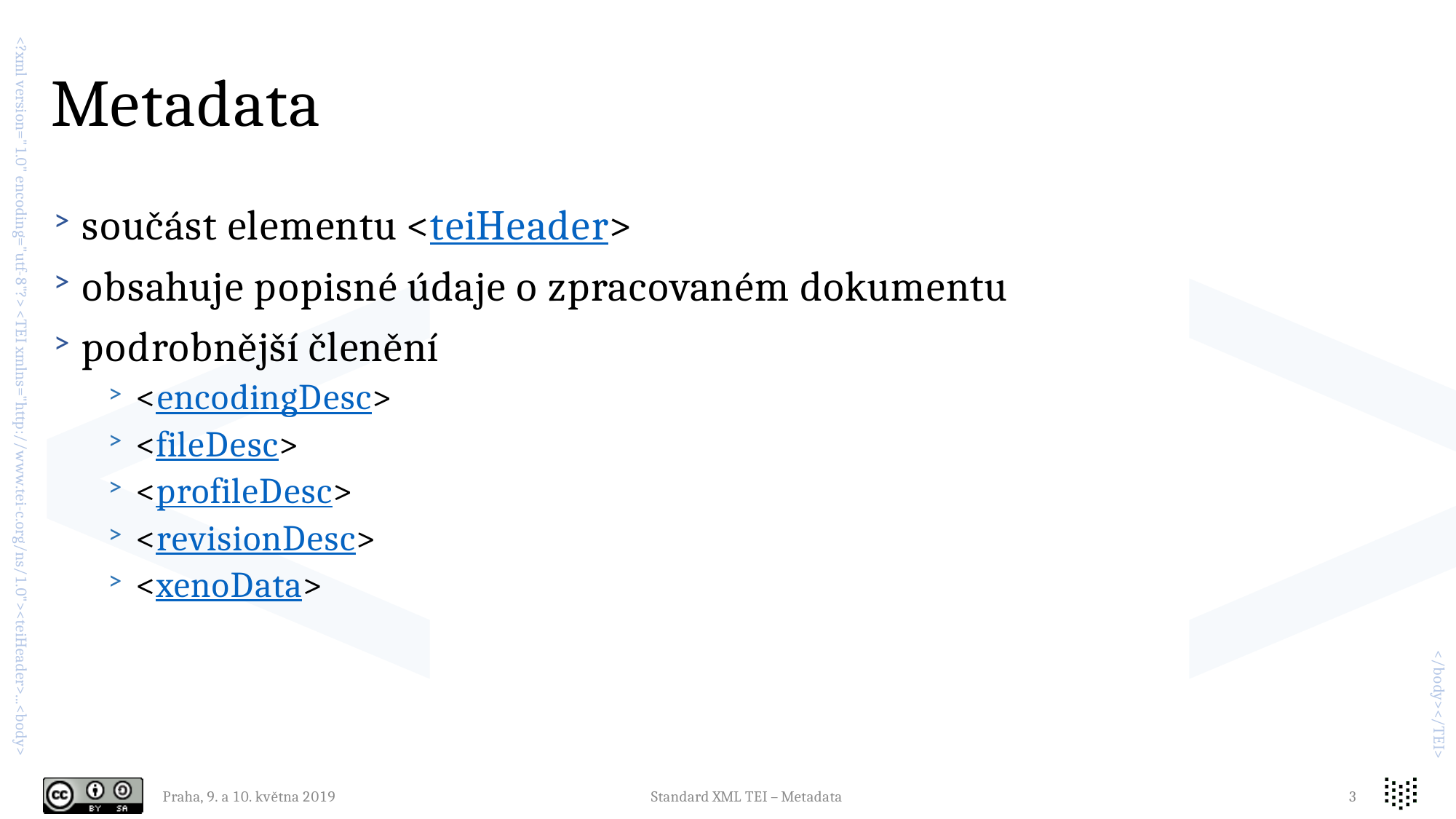

# Metadata
součást elementu <teiHeader>
obsahuje popisné údaje o zpracovaném dokumentu
podrobnější členění
<encodingDesc>
<fileDesc>
<profileDesc>
<revisionDesc>
<xenoData>
Praha, 9. a 10. května 2019
Standard XML TEI – Metadata
3